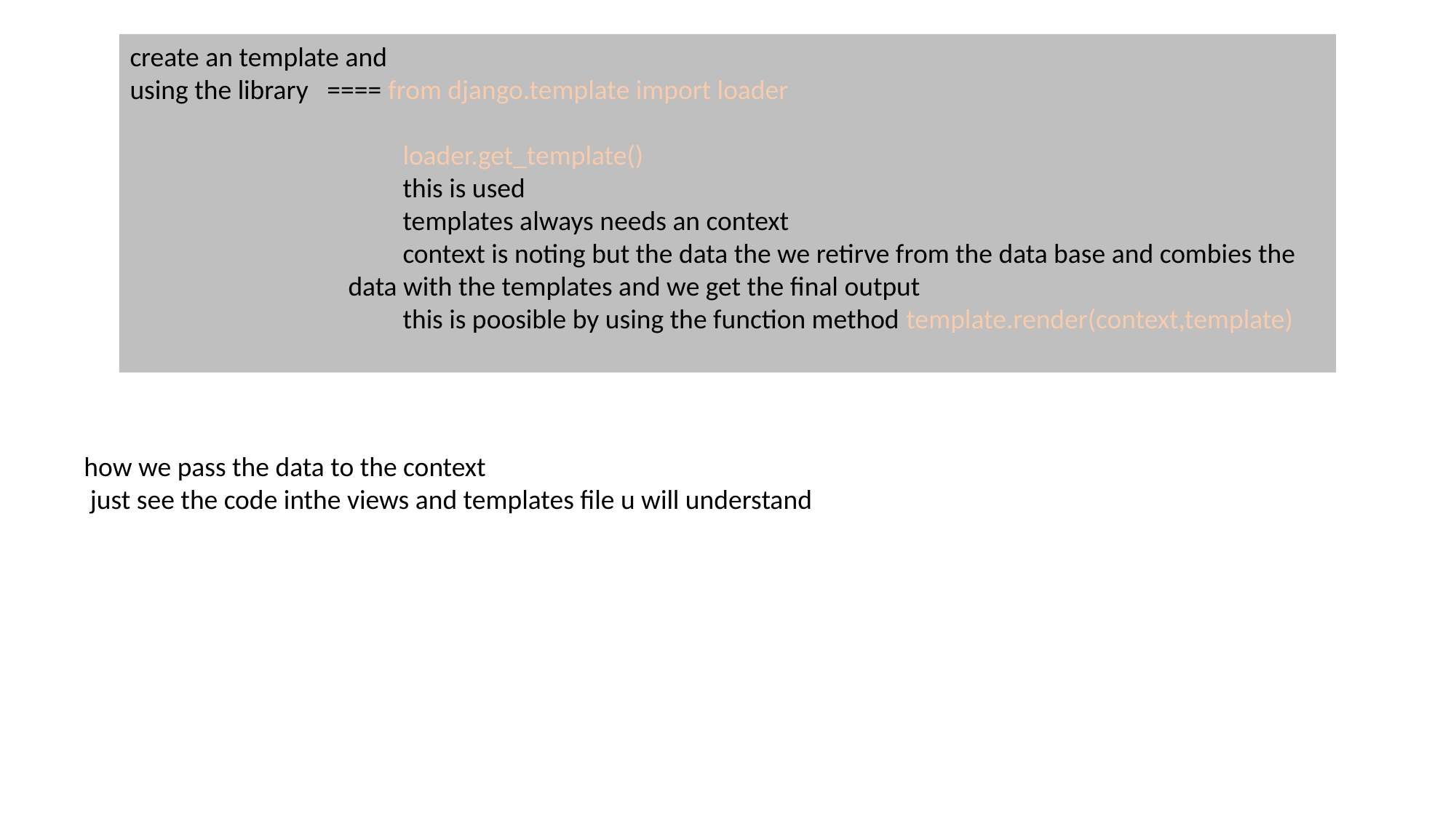

create an template and
using the library   ==== from django.template import loader

loader.get_template()
this is used
templates always needs an context
context is noting but the data the we retirve from the data base and combies the data with the templates and we get the final output
this is poosible by using the function method template.render(context,template)

how we pass the data to the context
 just see the code inthe views and templates file u will understand